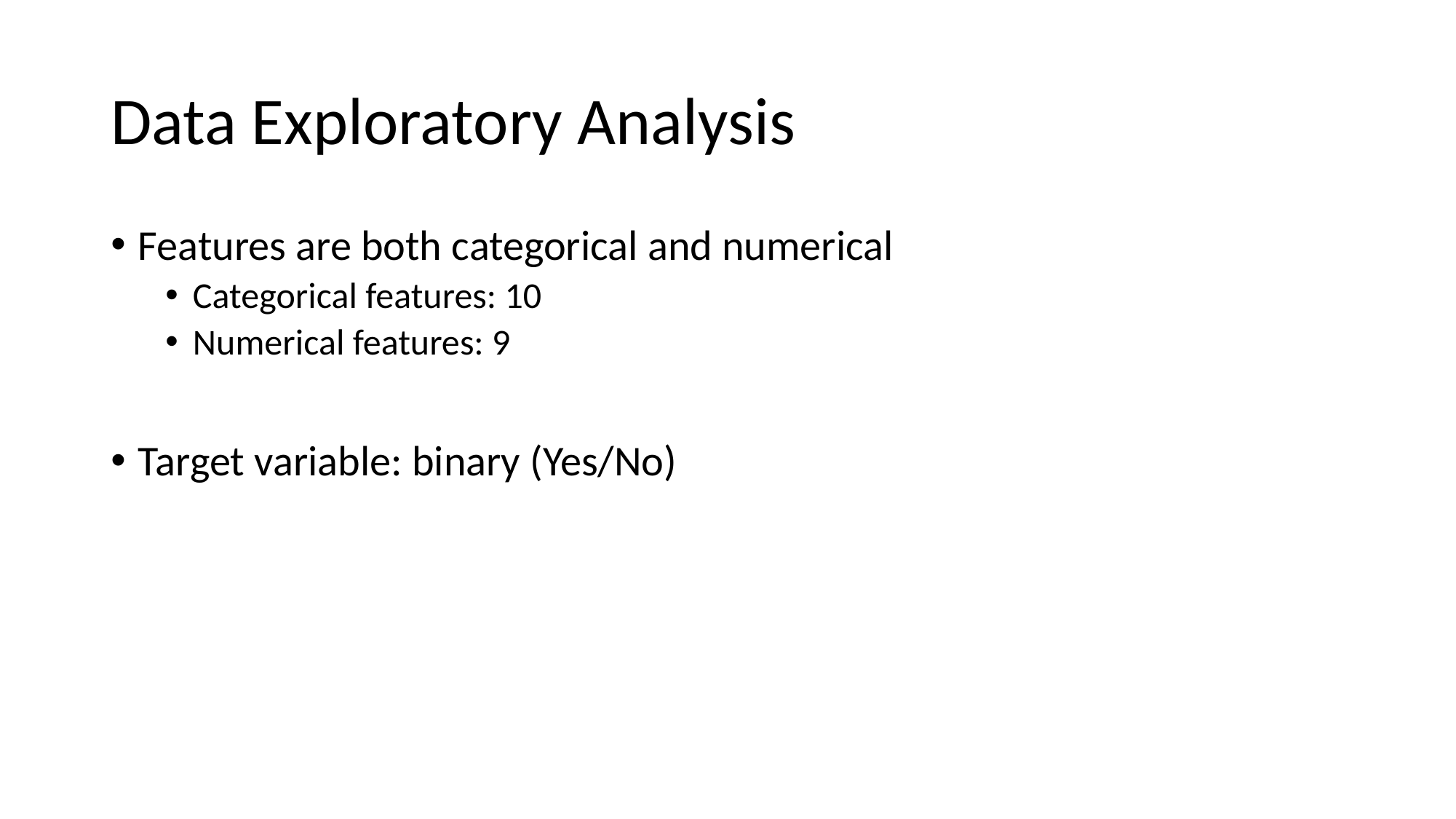

# Data Exploratory Analysis
Features are both categorical and numerical
Categorical features: 10
Numerical features: 9

Target variable: binary (Yes/No)